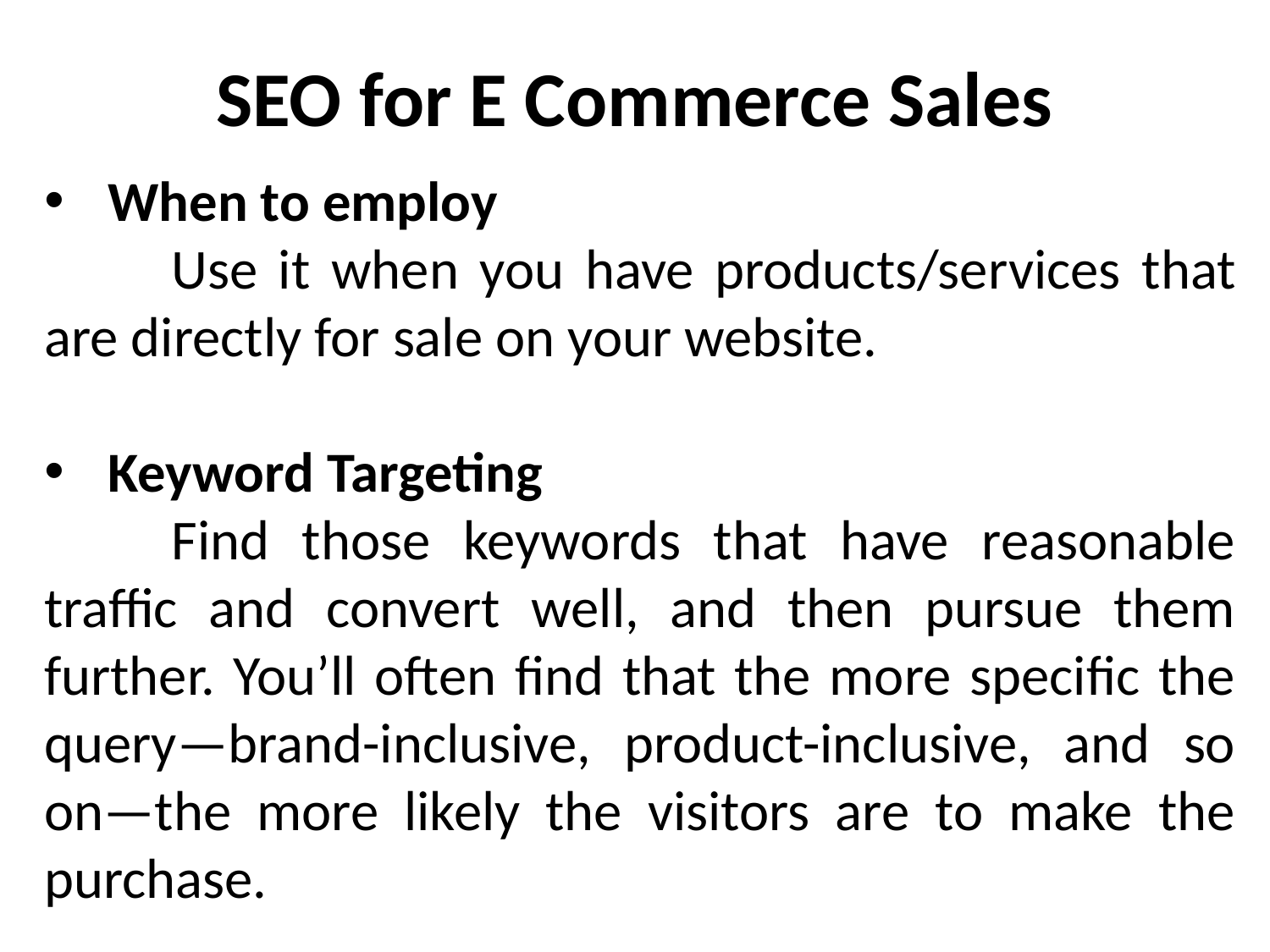

# SEO for E Commerce Sales
When to employ
	Use it when you have products/services that are directly for sale on your website.

Keyword Targeting
	Find those keywords that have reasonable traffic and convert well, and then pursue them further. You’ll often find that the more specific the query—brand-inclusive, product-inclusive, and so on—the more likely the visitors are to make the purchase.